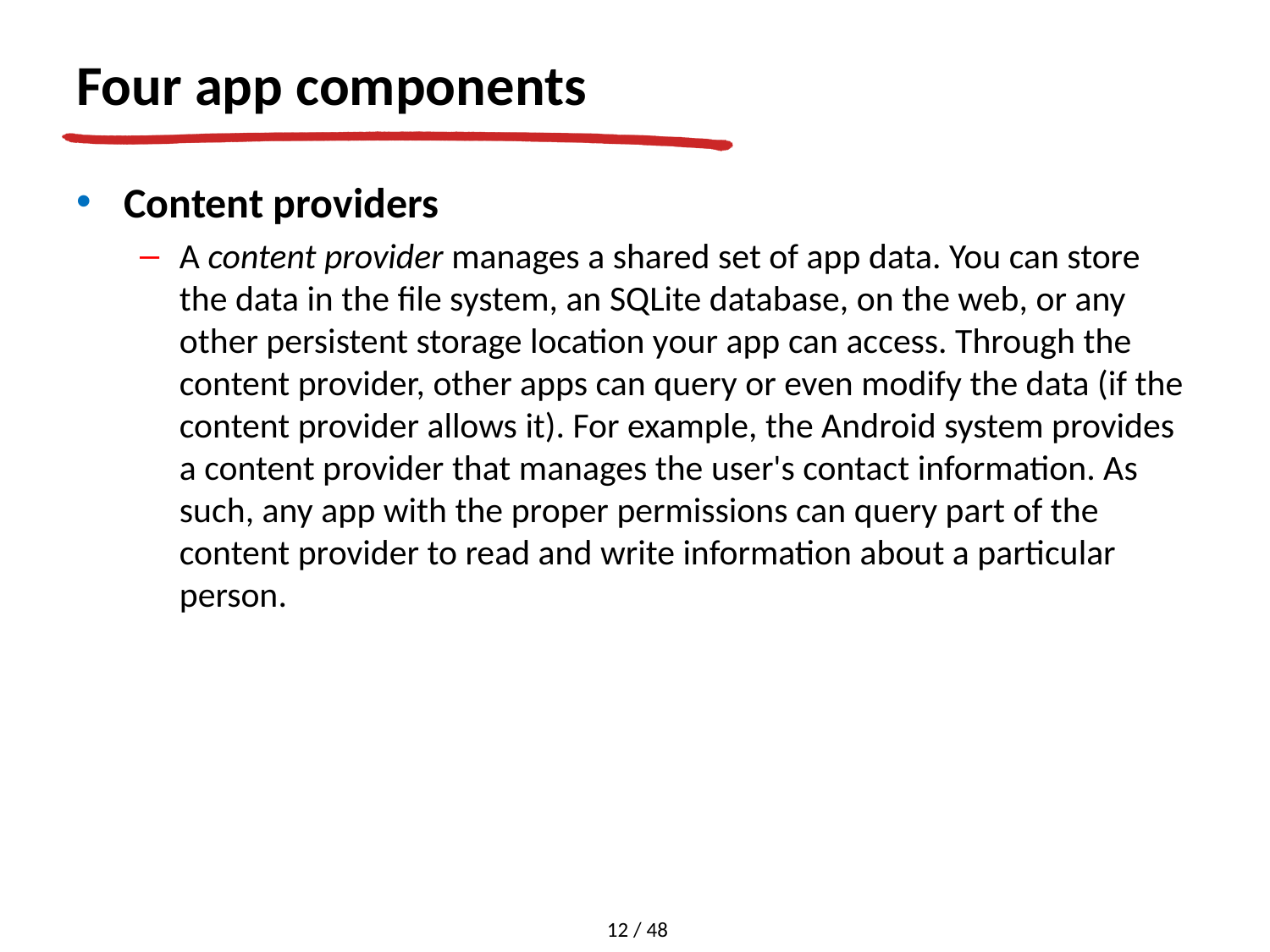

# Four app components
Content providers
A content provider manages a shared set of app data. You can store the data in the file system, an SQLite database, on the web, or any other persistent storage location your app can access. Through the content provider, other apps can query or even modify the data (if the content provider allows it). For example, the Android system provides a content provider that manages the user's contact information. As such, any app with the proper permissions can query part of the content provider to read and write information about a particular person.